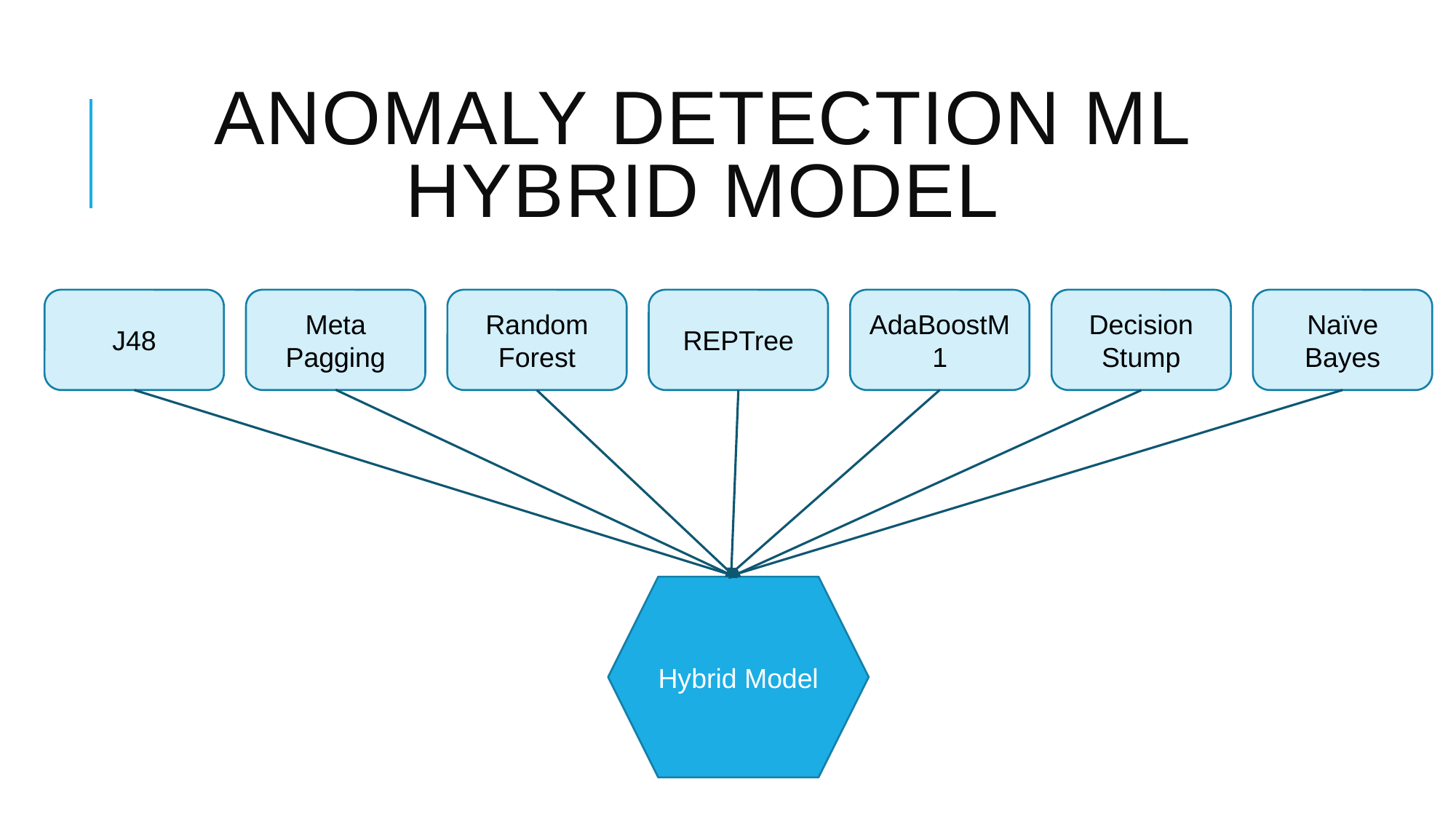

# Anomaly detection ML hybrid model

Naïve Bayes
AdaBoostM1
Decision Stump
Random Forest
REPTree
J48
Meta Pagging
Hybrid Model